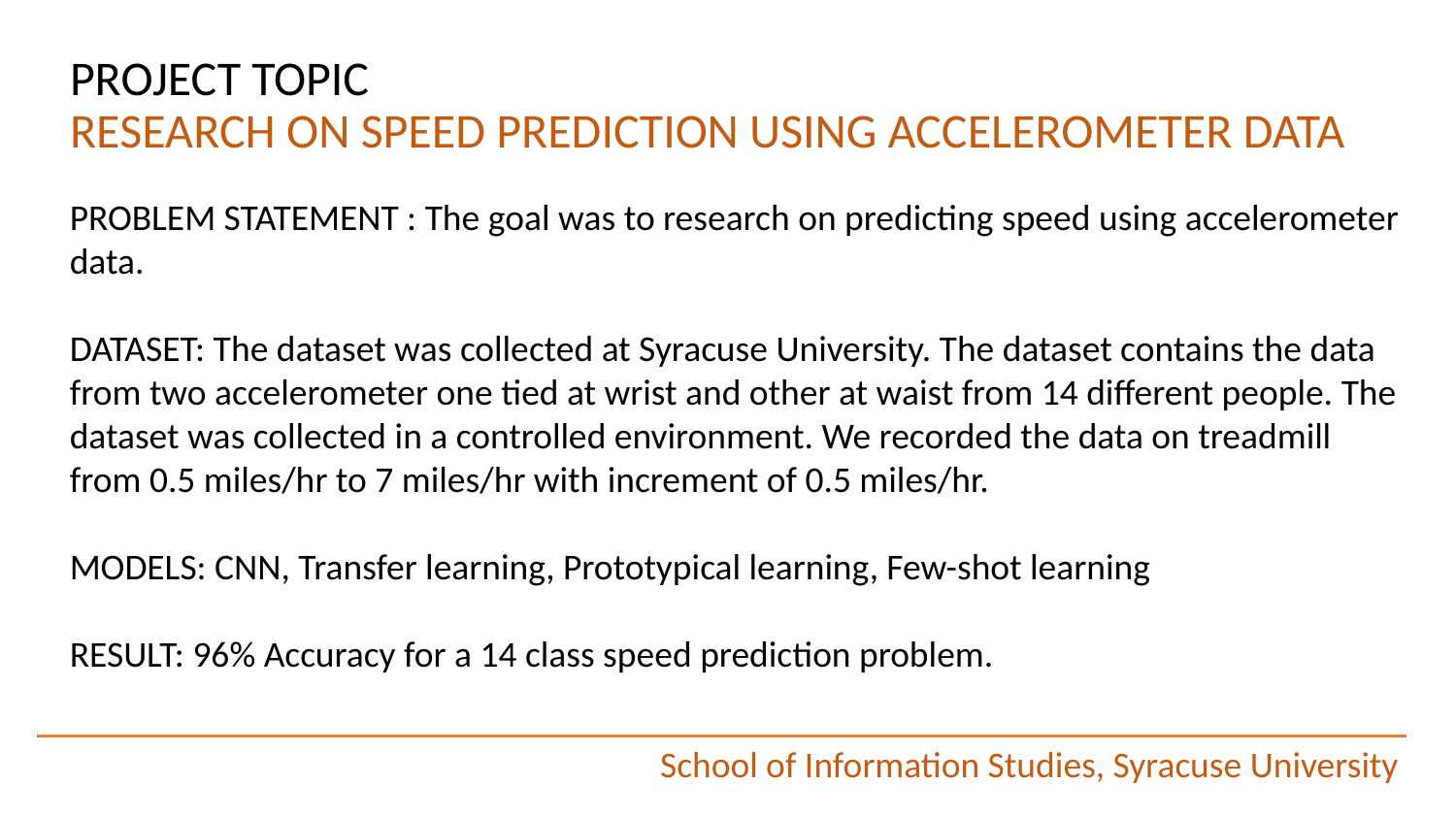

# PROJECT TOPIC RESEARCH ON SPEED PREDICTION USING ACCELEROMETER DATA
PROBLEM STATEMENT : The goal was to research on predicting speed using accelerometer data.

DATASET: The dataset was collected at Syracuse University. The dataset contains the data from two accelerometer one tied at wrist and other at waist from 14 different people. The dataset was collected in a controlled environment. We recorded the data on treadmill from 0.5 miles/hr to 7 miles/hr with increment of 0.5 miles/hr.

MODELS: CNN, Transfer learning, Prototypical learning, Few-shot learning

RESULT: 96% Accuracy for a 14 class speed prediction problem.

School of Information Studies, Syracuse University